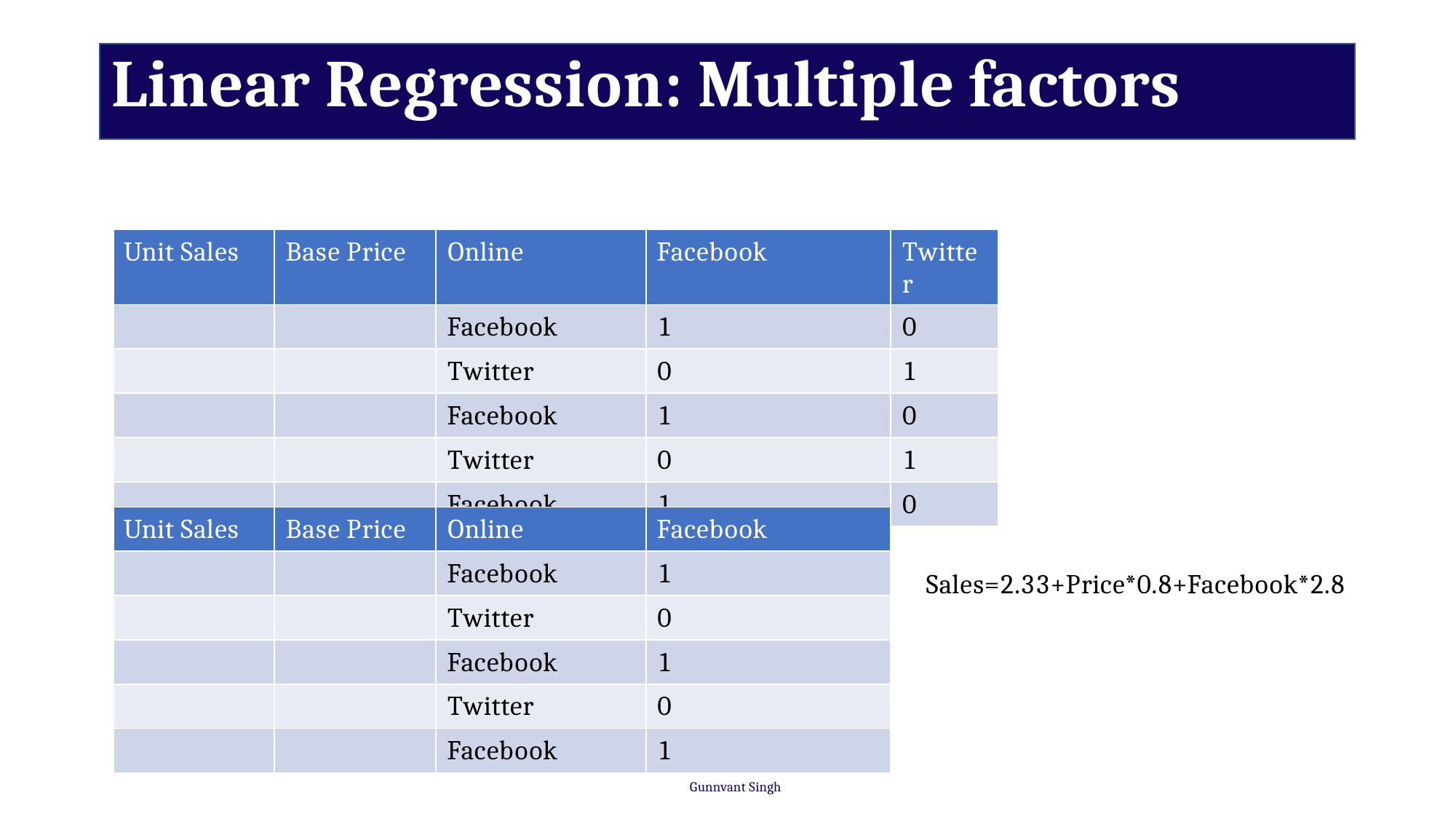

# Linear Regression: Multiple factors
| Unit Sales | Base Price | Online | Facebook | Twitter |
| --- | --- | --- | --- | --- |
|  |  | Facebook | 1 | 0 |
|  |  | Twitter | 0 | 1 |
|  |  | Facebook | 1 | 0 |
|  |  | Twitter | 0 | 1 |
|  |  | Facebook | 1 | 0 |
| Unit Sales | Base Price | Online | Facebook |
| --- | --- | --- | --- |
|  |  | Facebook | 1 |
|  |  | Twitter | 0 |
|  |  | Facebook | 1 |
|  |  | Twitter | 0 |
|  |  | Facebook | 1 |
Sales=2.33+Price*0.8+Facebook*2.8